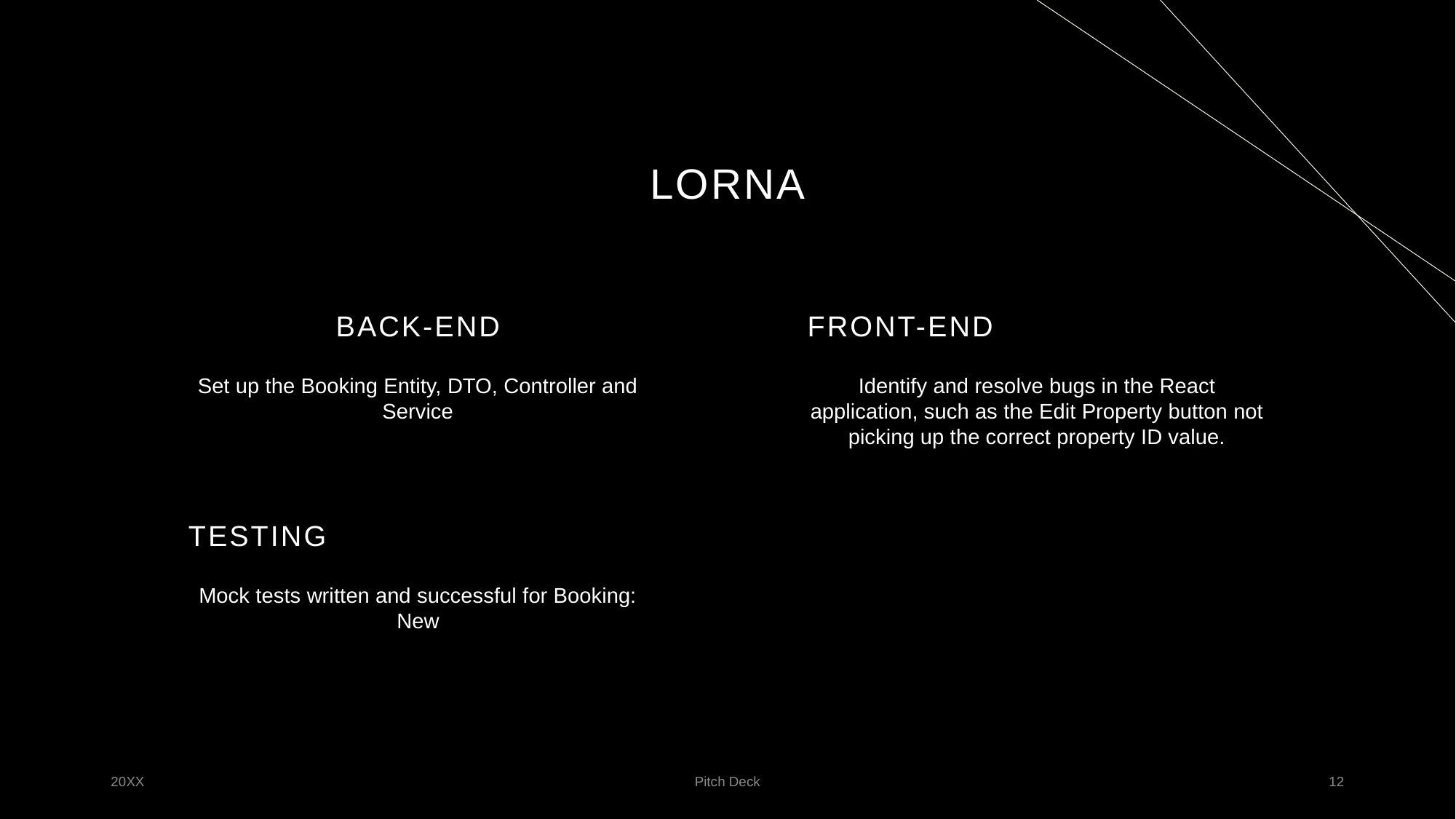

# lorna
BACK-END
FRONT-END
Set up the Booking Entity, DTO, Controller and Service
Identify and resolve bugs in the React application, such as the Edit Property button not picking up the correct property ID value.
TESTING

Mock tests written and successful for Booking: New

20XX
Pitch Deck
12